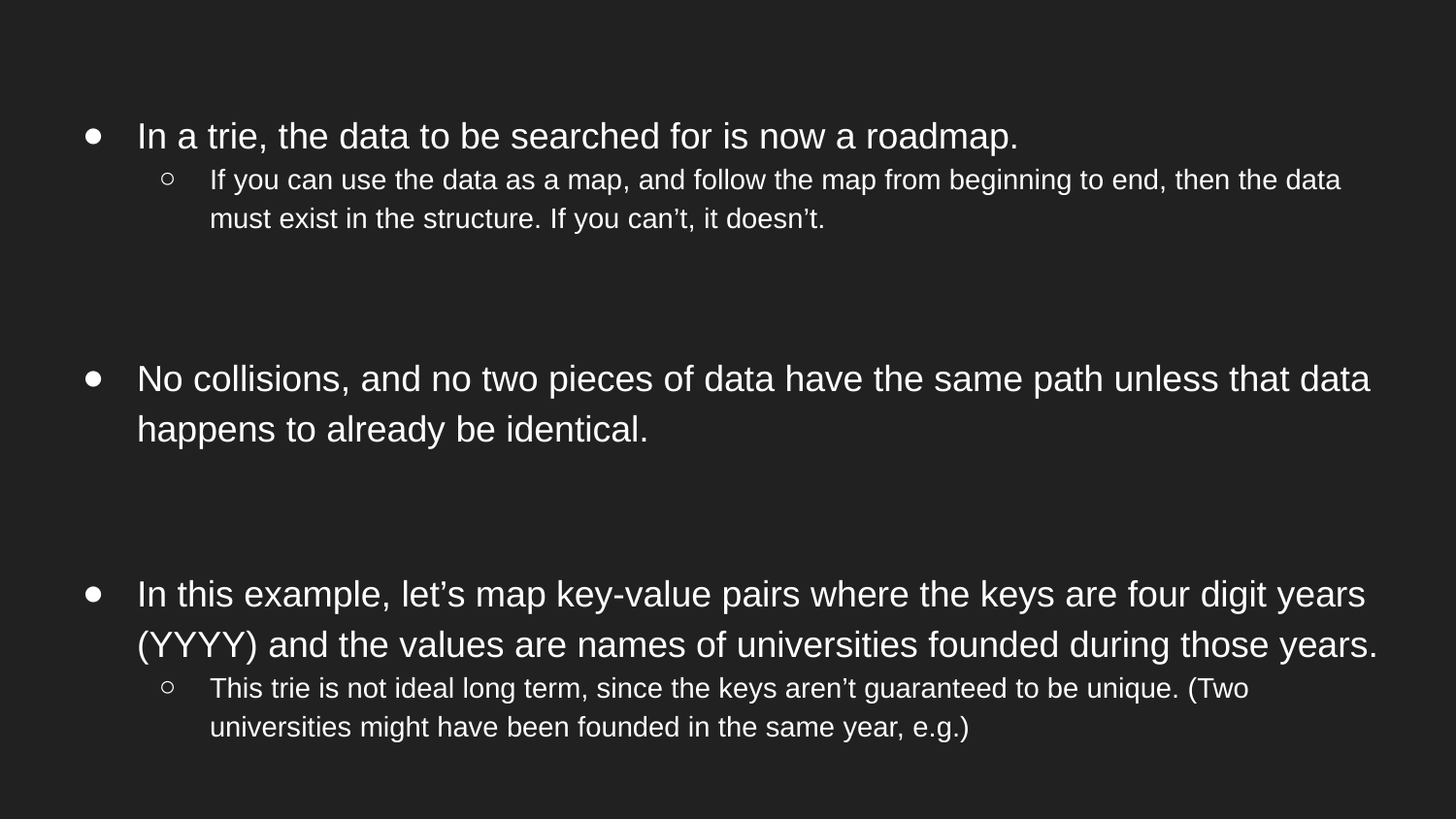

In a trie, the data to be searched for is now a roadmap.
If you can use the data as a map, and follow the map from beginning to end, then the data must exist in the structure. If you can’t, it doesn’t.

No collisions, and no two pieces of data have the same path unless that data happens to already be identical.

In this example, let’s map key-value pairs where the keys are four digit years (YYYY) and the values are names of universities founded during those years.
This trie is not ideal long term, since the keys aren’t guaranteed to be unique. (Two universities might have been founded in the same year, e.g.)